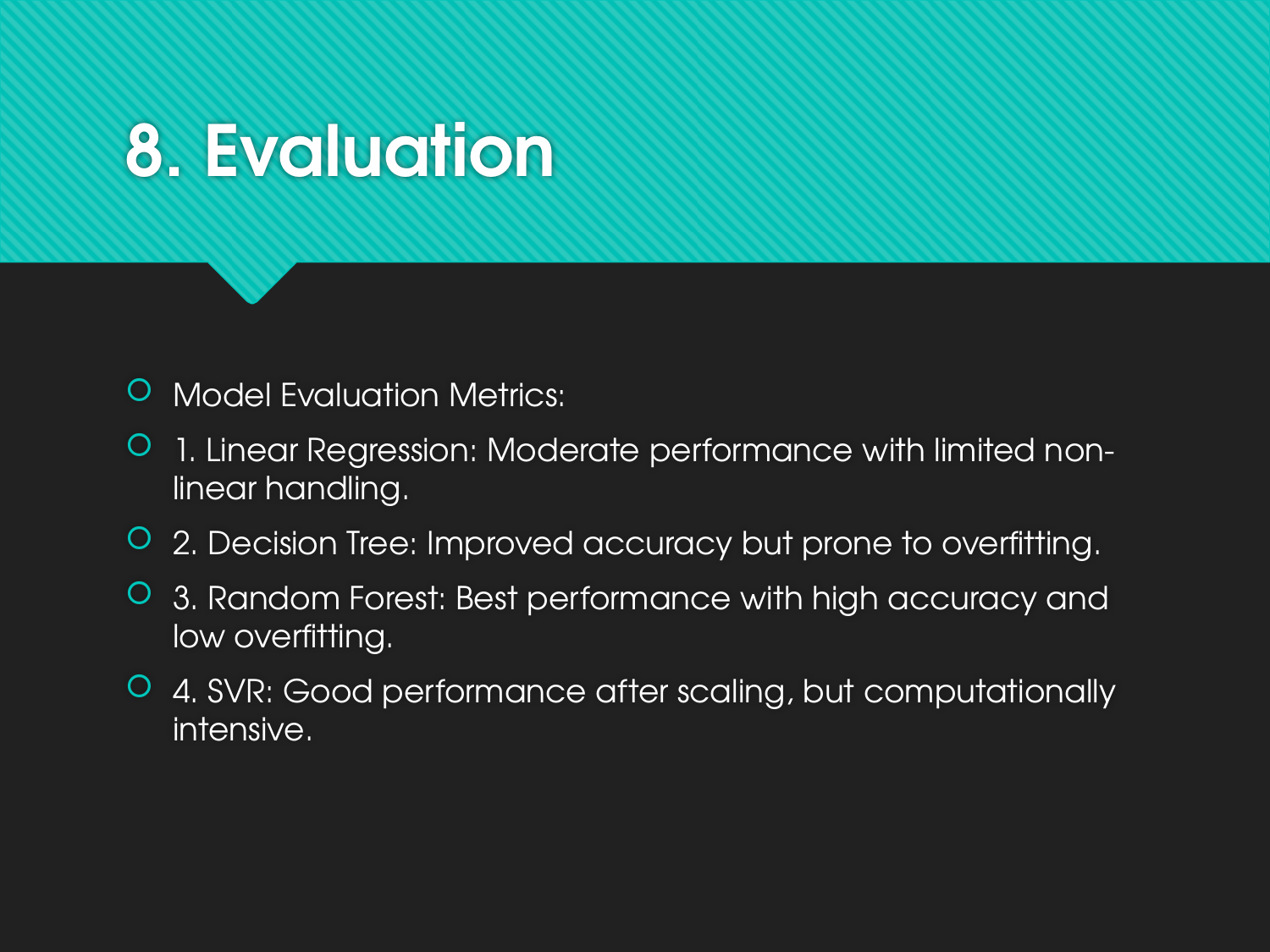

# 8. Evaluation
Model Evaluation Metrics:
1. Linear Regression: Moderate performance with limited non-linear handling.
2. Decision Tree: Improved accuracy but prone to overfitting.
3. Random Forest: Best performance with high accuracy and low overfitting.
4. SVR: Good performance after scaling, but computationally intensive.